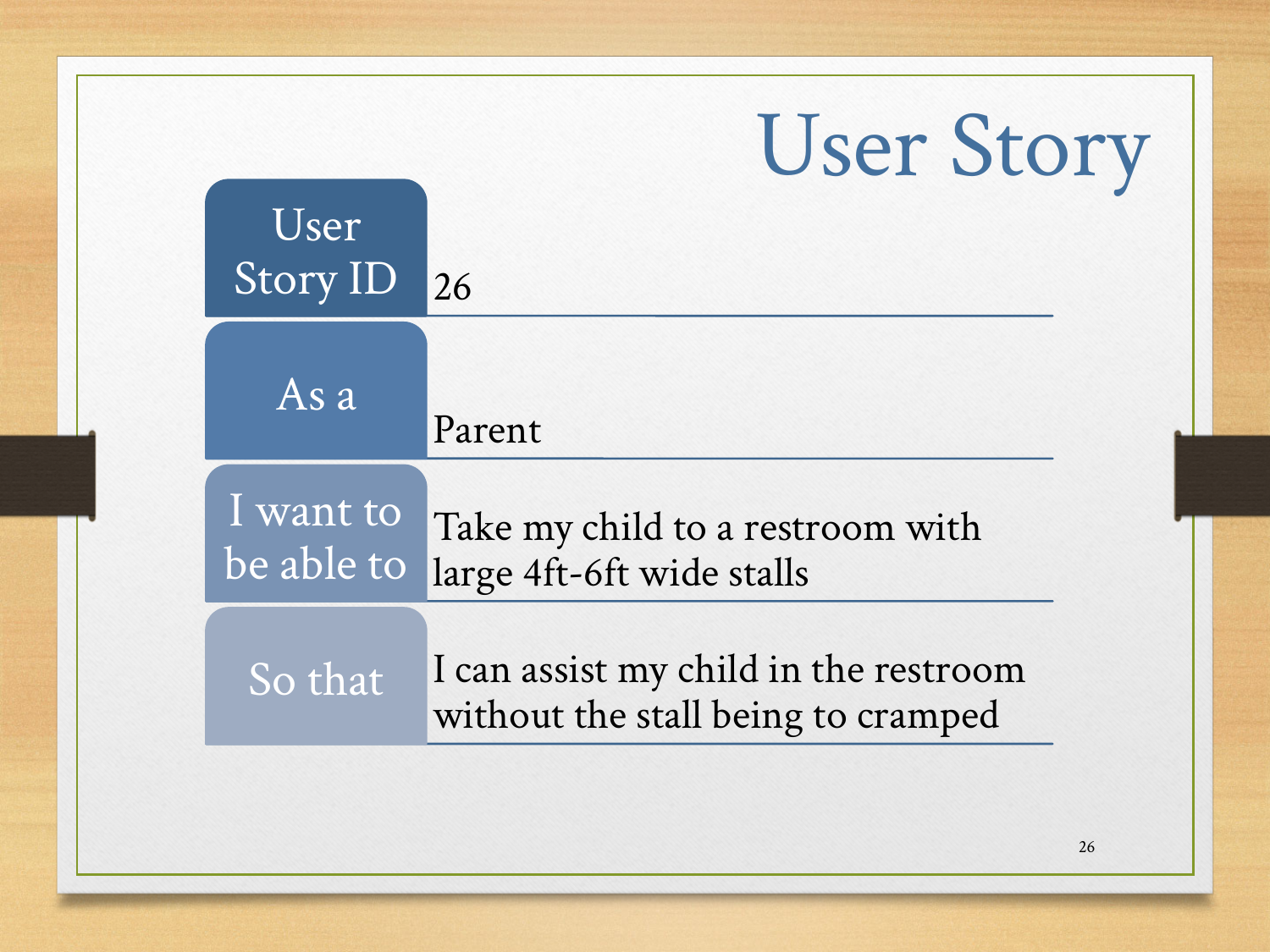

User Story
26
User Story ID
Parent
As a
Take my child to a restroom with large 4ft-6ft wide stalls
I want to be able to
I can assist my child in the restroom without the stall being to cramped
So that
26